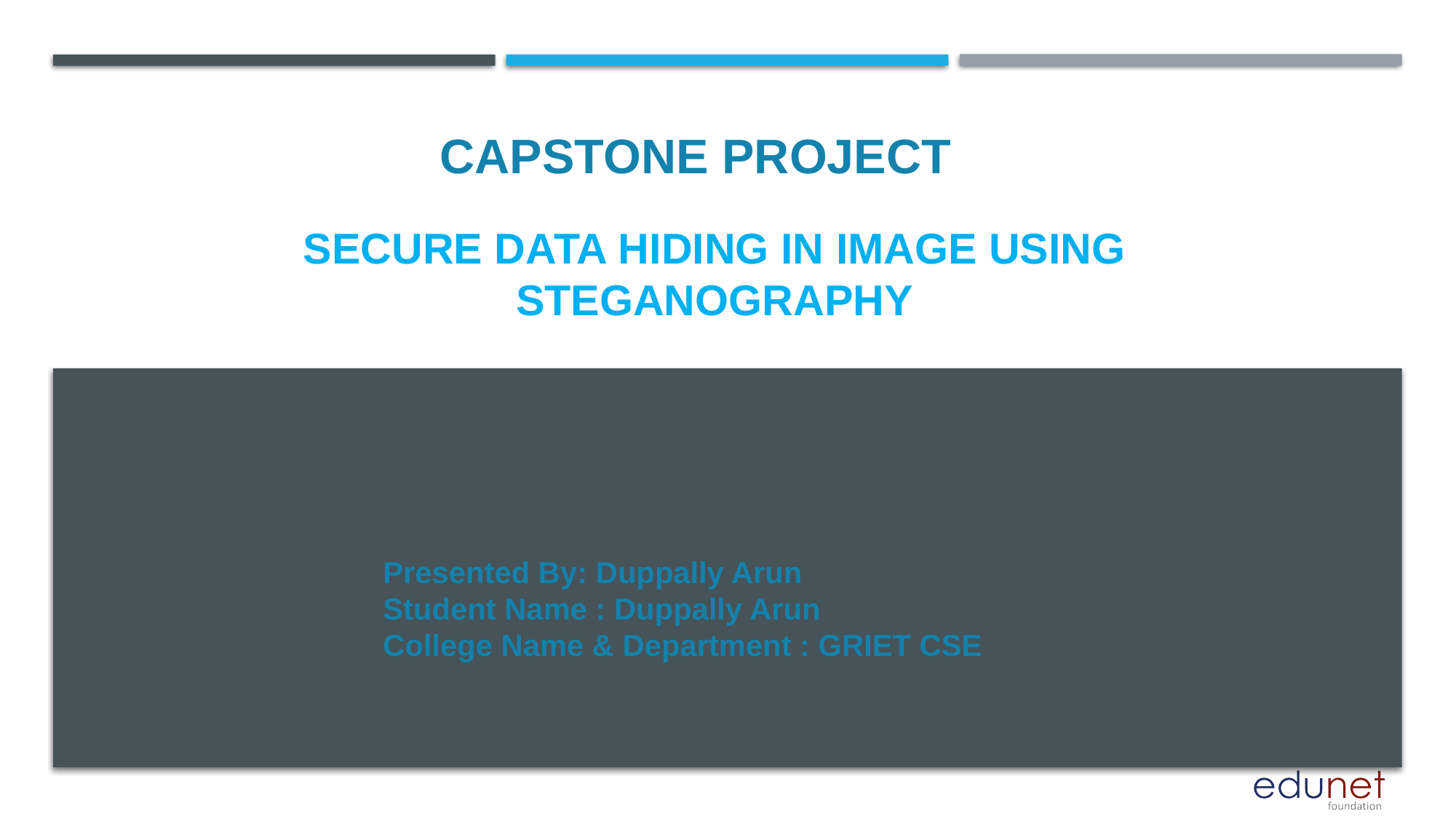

CAPSTONE PROJECT
# Secure Data Hiding in Image Using Steganography
Presented By: Duppally Arun
Student Name : Duppally Arun
College Name & Department : GRIET CSE